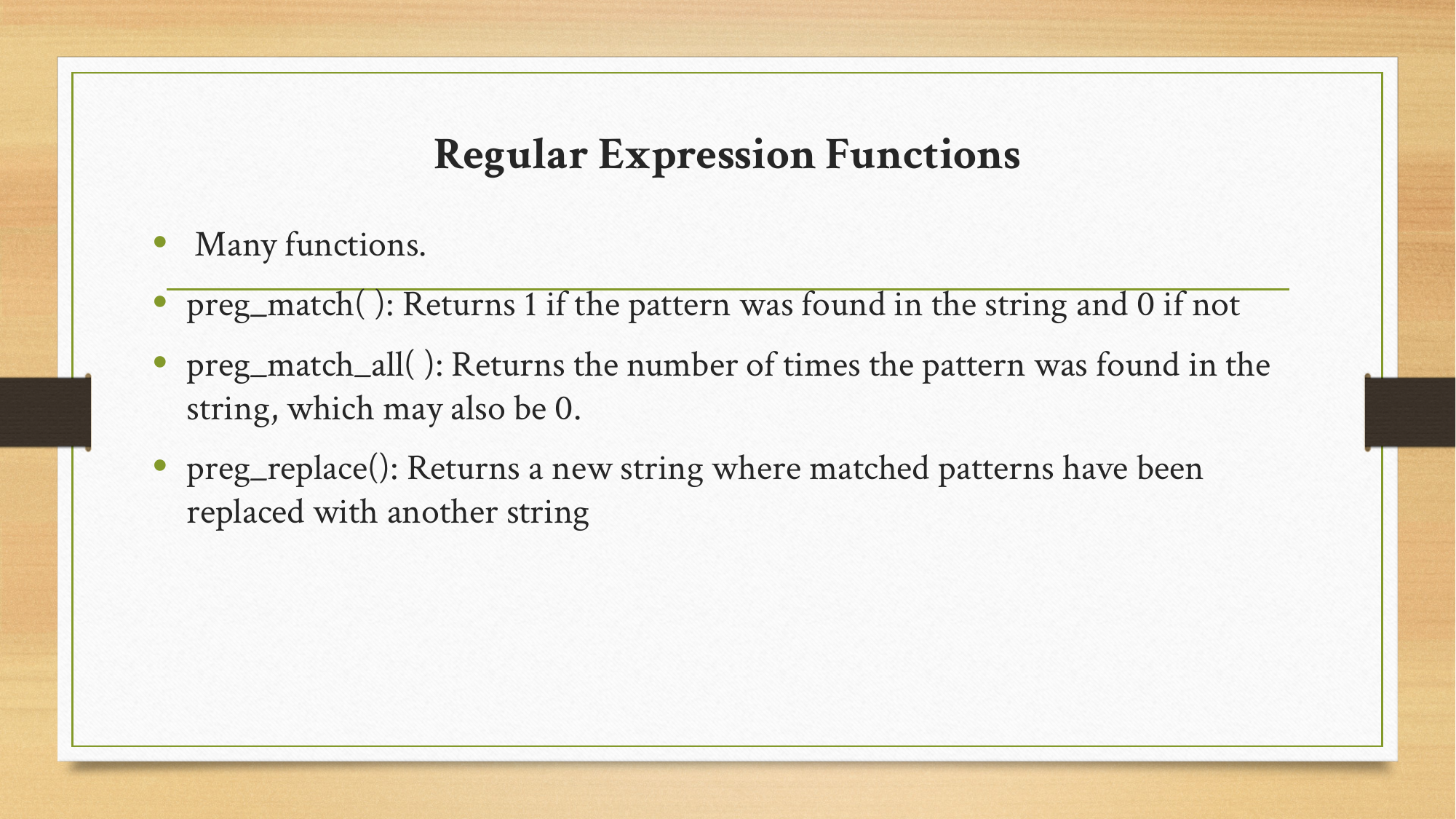

# Regular Expression Functions
 Many functions.
preg_match( ): Returns 1 if the pattern was found in the string and 0 if not
preg_match_all( ): Returns the number of times the pattern was found in the string, which may also be 0.
preg_replace(): Returns a new string where matched patterns have been replaced with another string